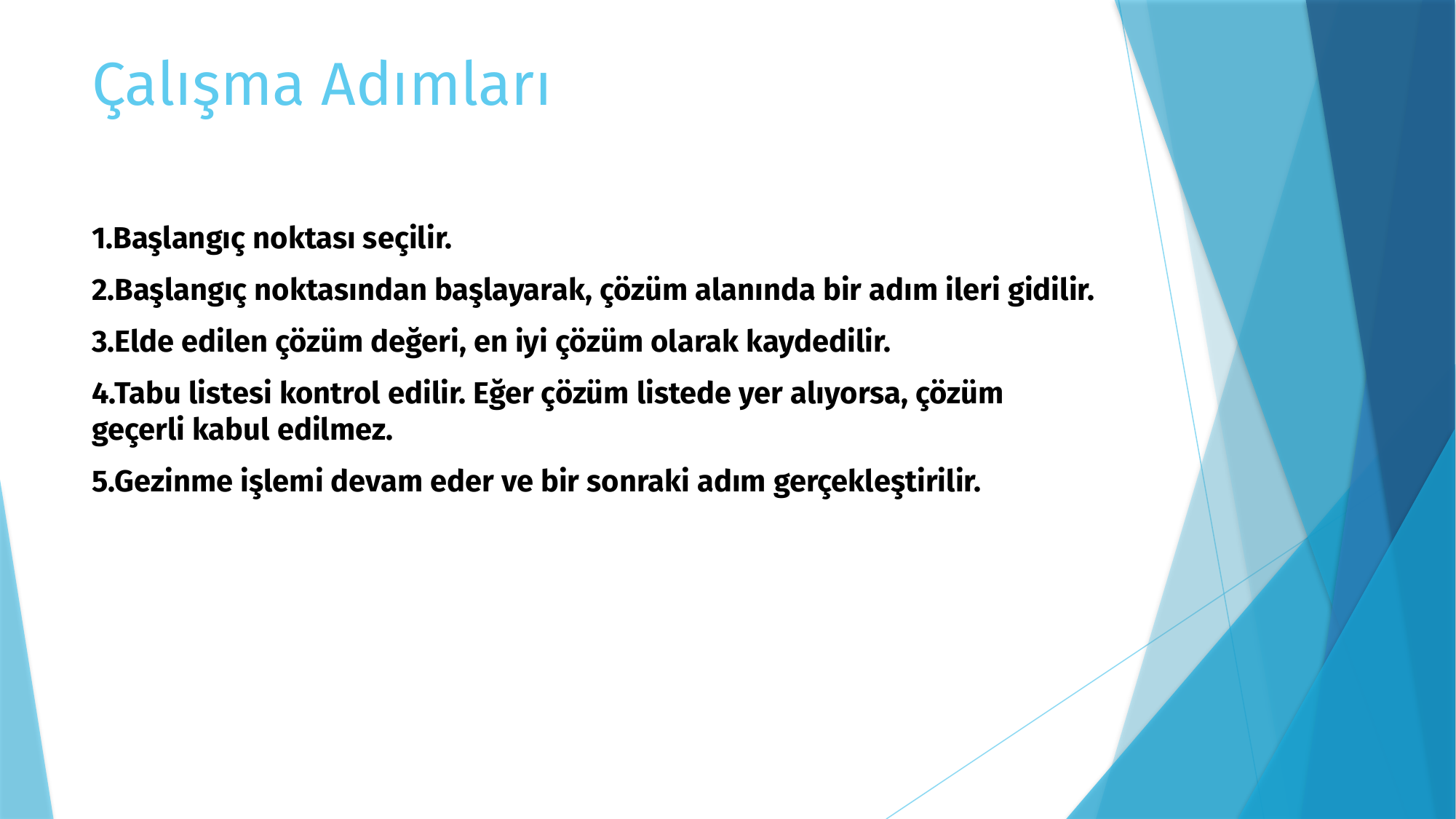

# Çalışma Adımları
1.Başlangıç noktası seçilir.
2.Başlangıç noktasından başlayarak, çözüm alanında bir adım ileri gidilir.
3.Elde edilen çözüm değeri, en iyi çözüm olarak kaydedilir.
4.Tabu listesi kontrol edilir. Eğer çözüm listede yer alıyorsa, çözüm geçerli kabul edilmez.
5.Gezinme işlemi devam eder ve bir sonraki adım gerçekleştirilir.